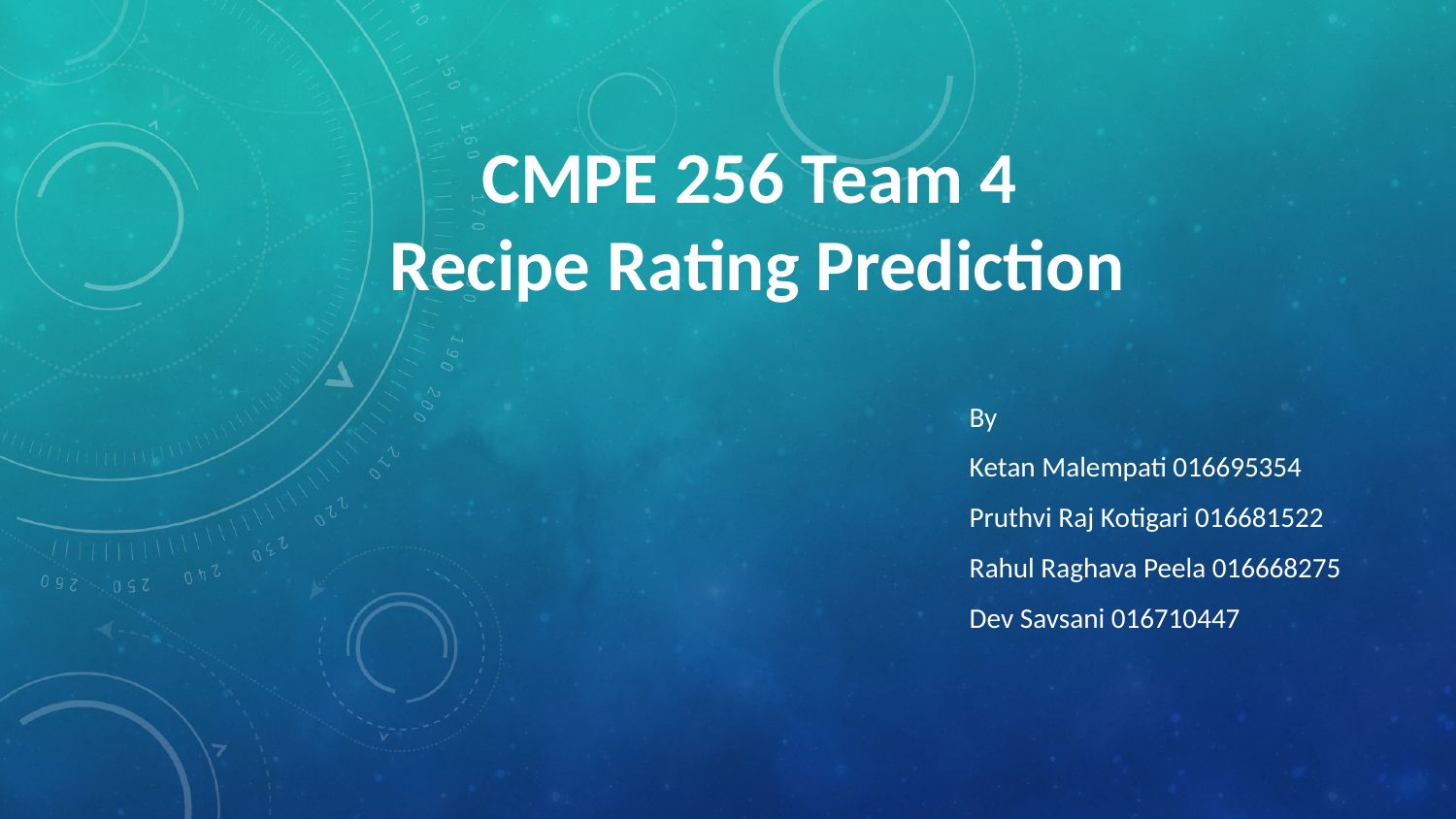

# CMPE 256 Team 4
Recipe Rating Prediction
By
Ketan Malempati 016695354
Pruthvi Raj Kotigari 016681522
Rahul Raghava Peela 016668275
Dev Savsani 016710447